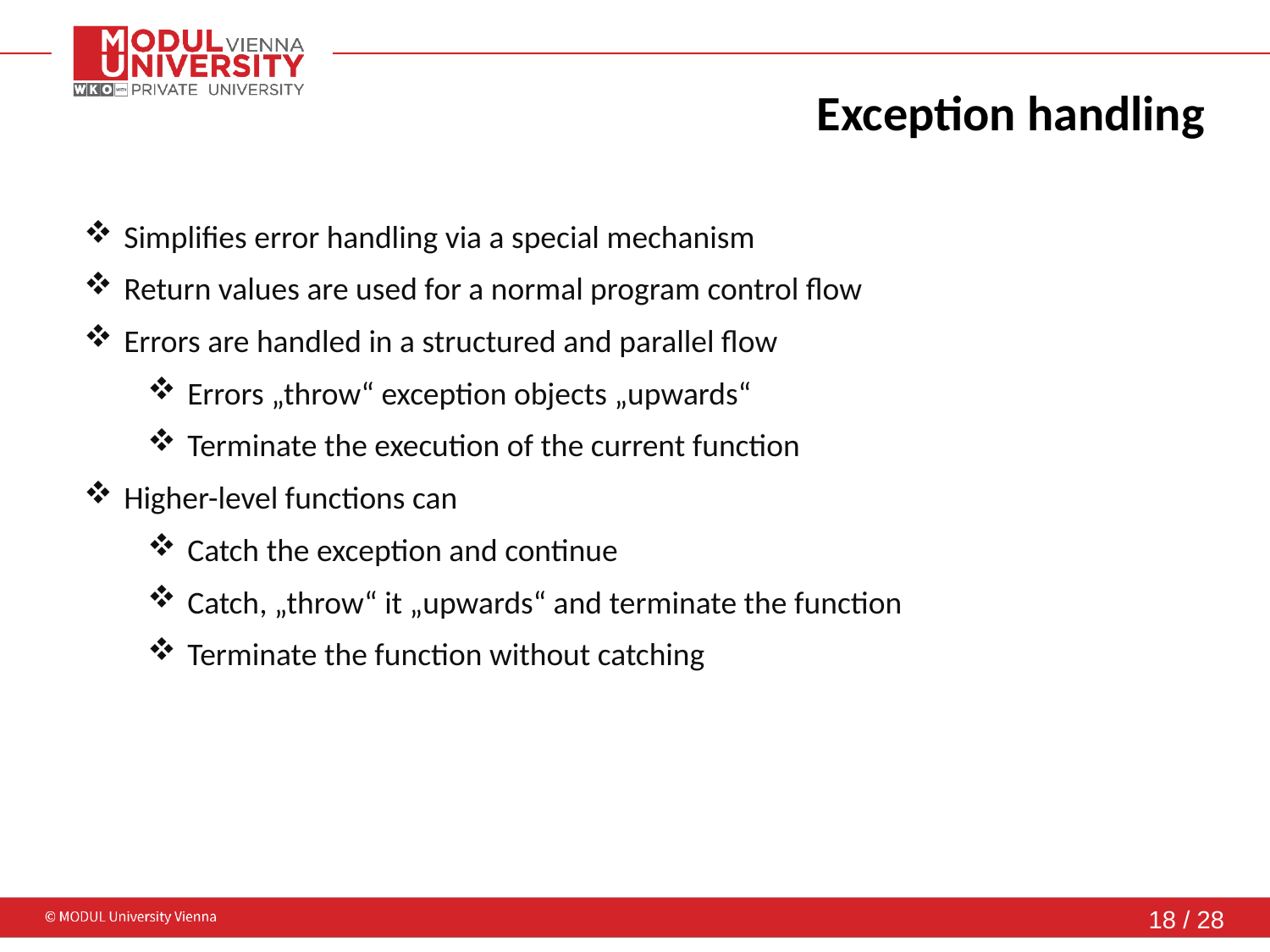

Exception handling
Simplifies error handling via a special mechanism
Return values are used for a normal program control flow
Errors are handled in a structured and parallel flow
Errors „throw“ exception objects „upwards“
Terminate the execution of the current function
Higher-level functions can
Catch the exception and continue
Catch, „throw“ it „upwards“ and terminate the function
Terminate the function without catching